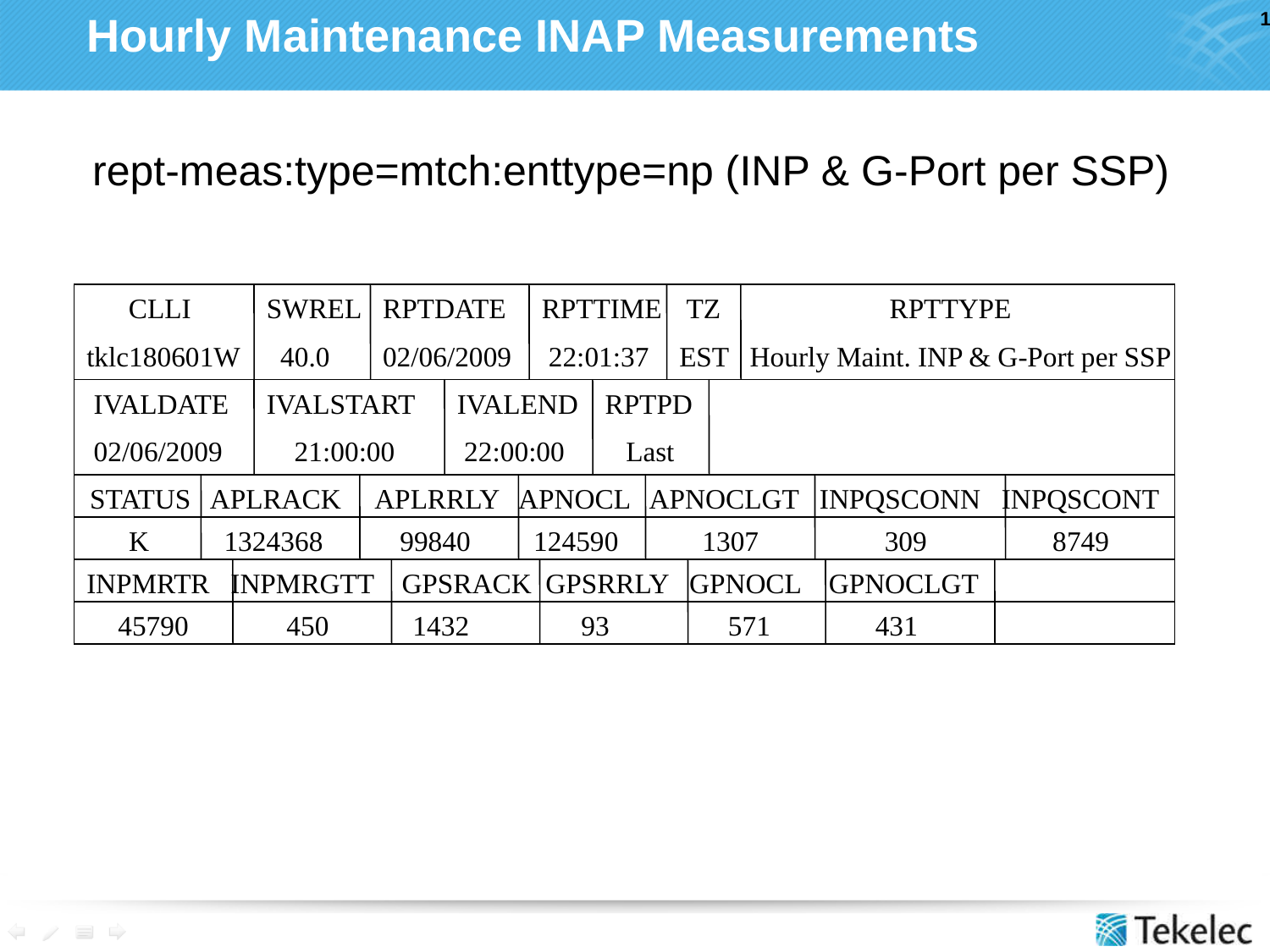

# Hourly Maintenance INAP Measurements
         rept-meas:type=mtch:enttype=np (INP & G-Port per SSP)

      CLLI
tklc180601W

SWREL
  40.0

RPTDATE
02/06/2009

RPTTIME
 22:01:37

 TZ
EST
                     RPTTYPE
 Hourly Maint. INP & G-Port per SSP

 IVALDATE
 02/06/2009

IVALSTART
    21:00:00

IVALEND
 22:00:00
RPTPD
   Last

  STATUS

 APLRACK     APLRRLY   APNOCL   APNOCLGT   INPQSCONN   INPQSCONT

K

1324368           99840         124590            1307                  309                  8749

INPMRTR   INPMRGTT    GPSRACK  GPSRRLY   GPNOCL    GPNOCLGT

   45790              450            1432                93                 571               431